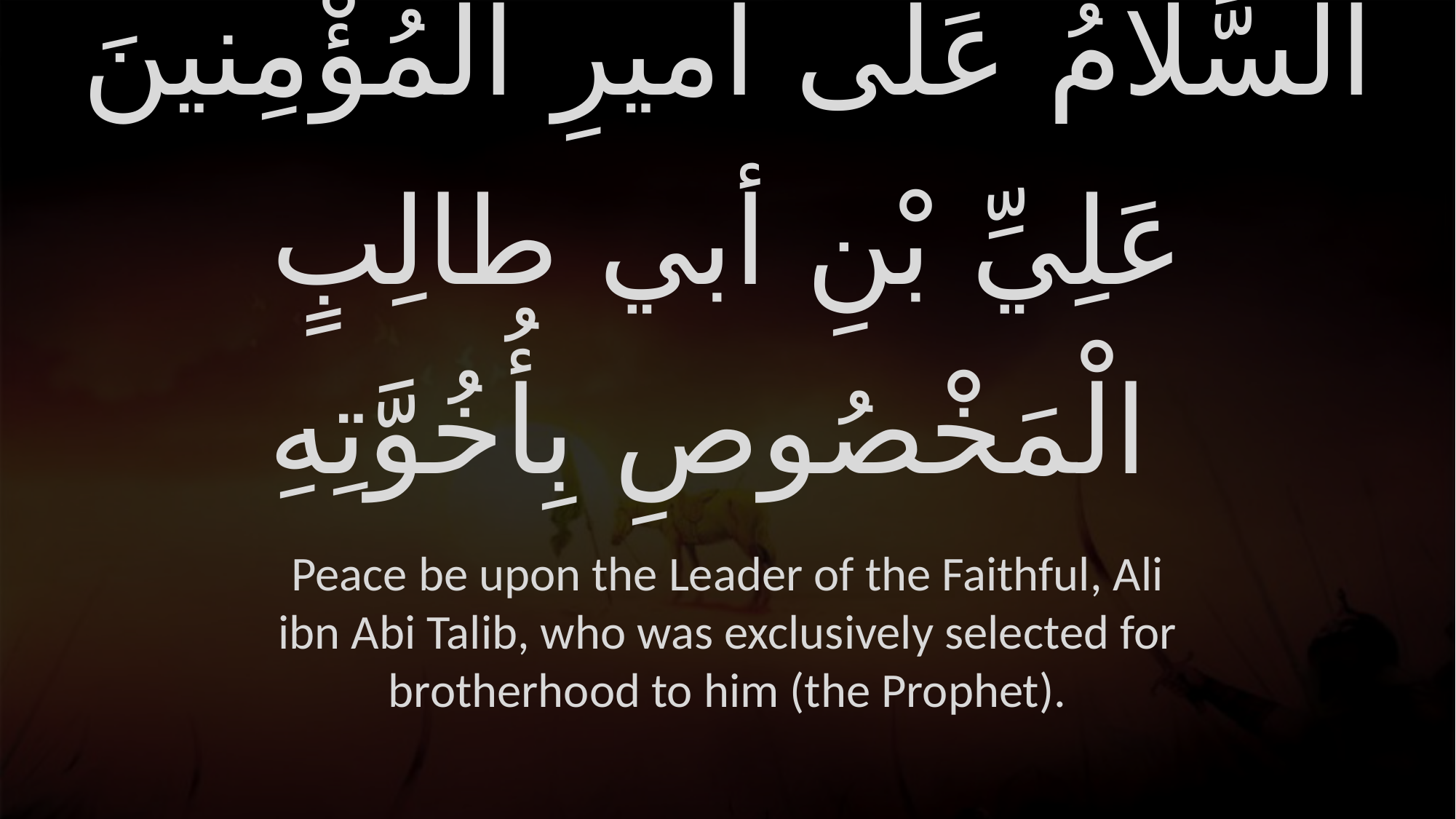

# اَلسَّلامُ عَلى أميرِ الْمُؤْمِنينَ عَلِيِّ بْنِ أبي طالِبٍ الْمَخْصُوصِ بِأُخُوَّتِهِ
Peace be upon the Leader of the Faithful, Ali ibn Abi Talib, who was exclusively selected for brotherhood to him (the Prophet).